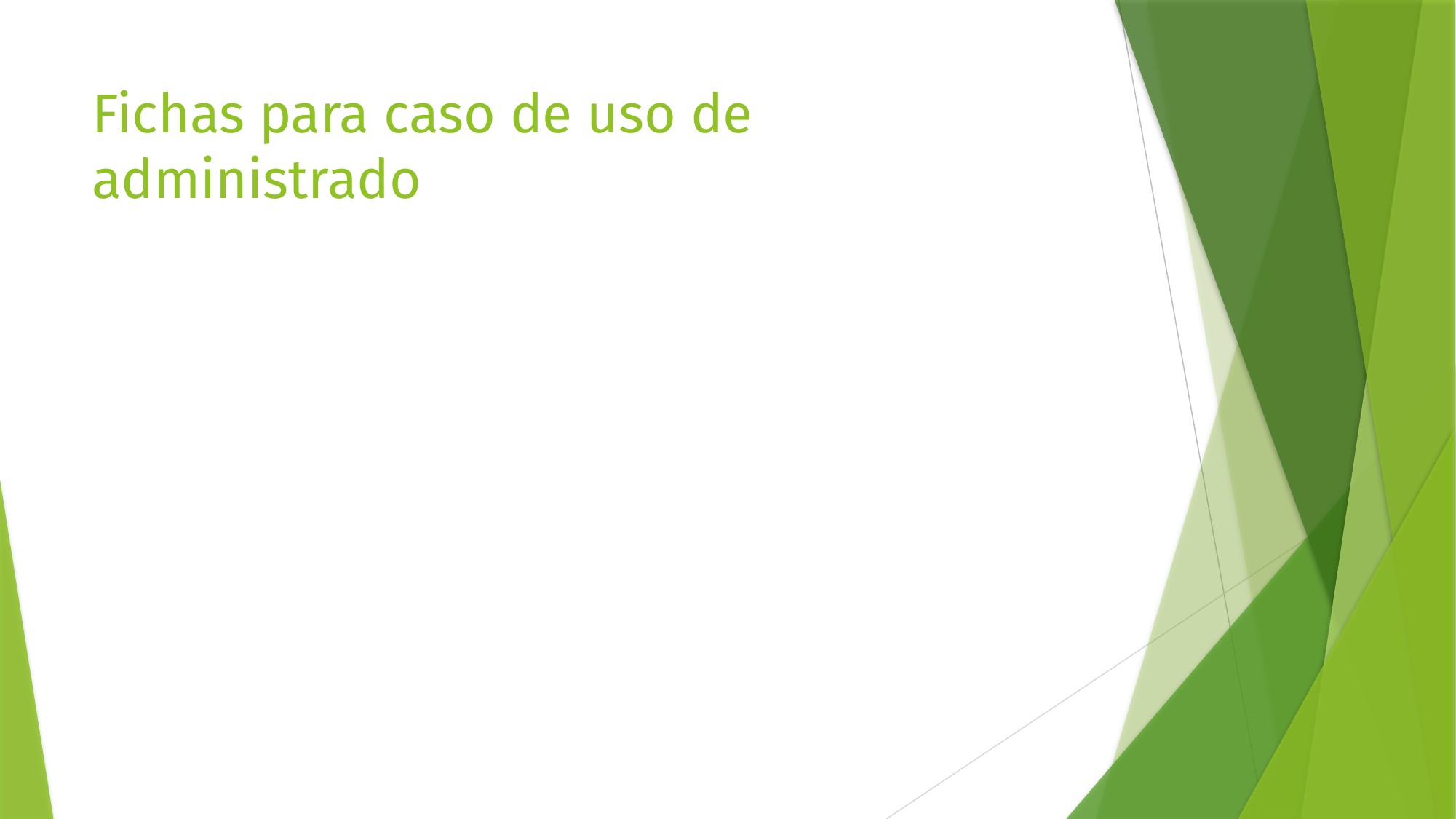

# Fichas para caso de uso de administrado